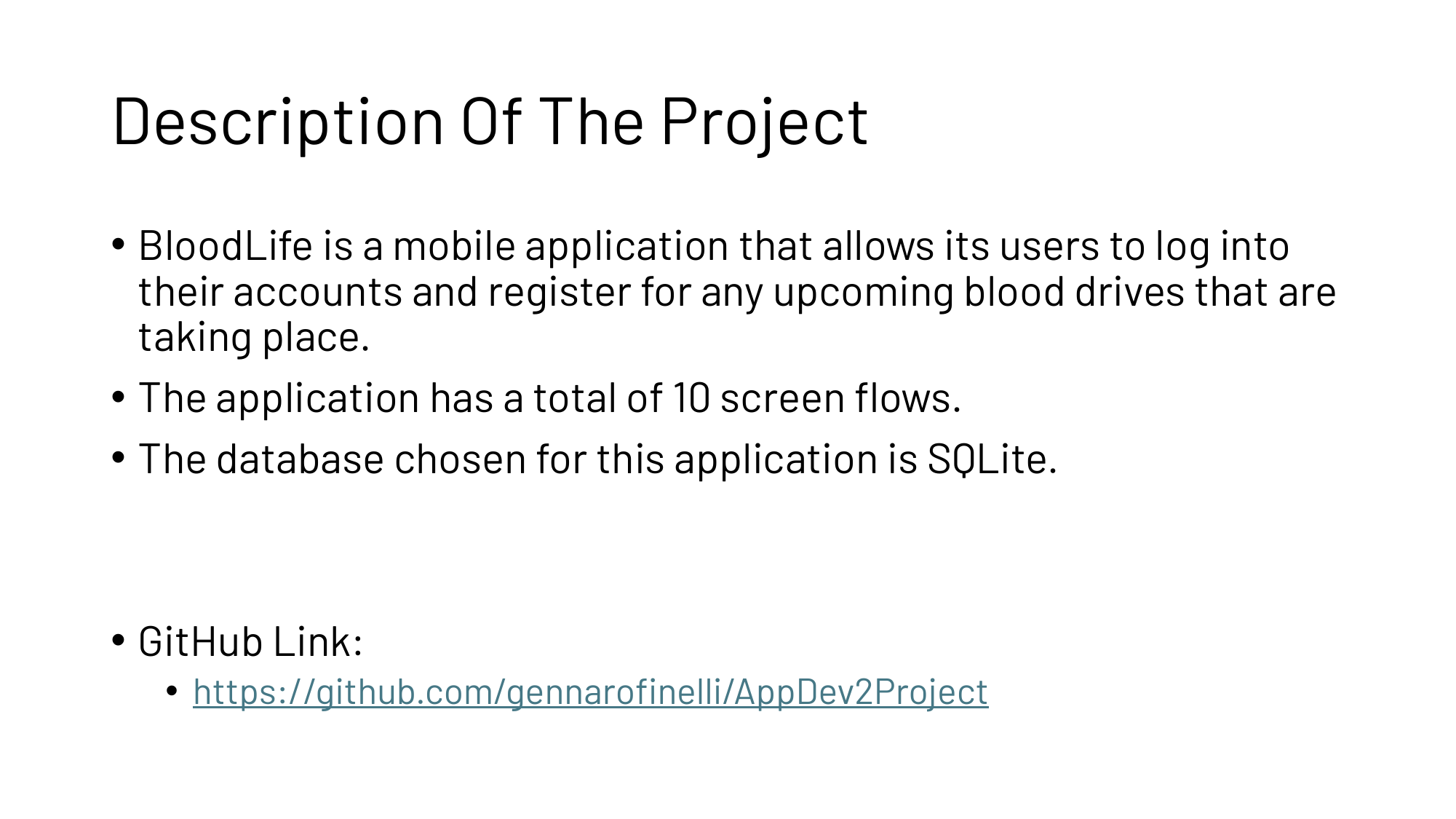

# Description Of The Project
BloodLife is a mobile application that allows its users to log into their accounts and register for any upcoming blood drives that are taking place.
The application has a total of 10 screen flows.
The database chosen for this application is SQLite.

GitHub Link:
https://github.com/gennarofinelli/AppDev2Project